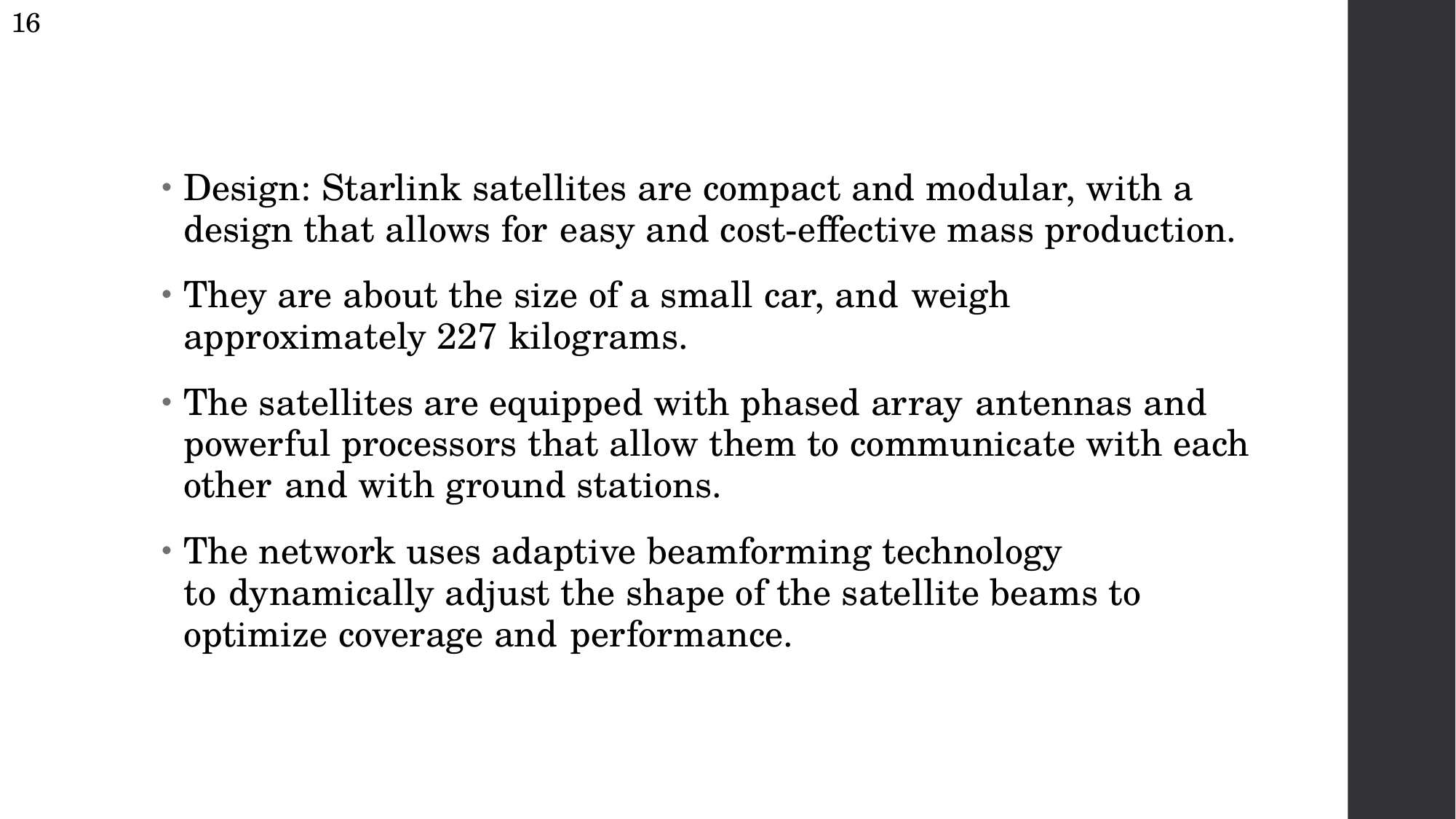

16
Design: Starlink satellites are compact and modular, with a design that allows for easy and cost-effective mass production.
They are about the size of a small car, and weigh approximately 227 kilograms.
The satellites are equipped with phased array antennas and powerful processors that allow them to communicate with each other and with ground stations.
The network uses adaptive beamforming technology to dynamically adjust the shape of the satellite beams to optimize coverage and performance.